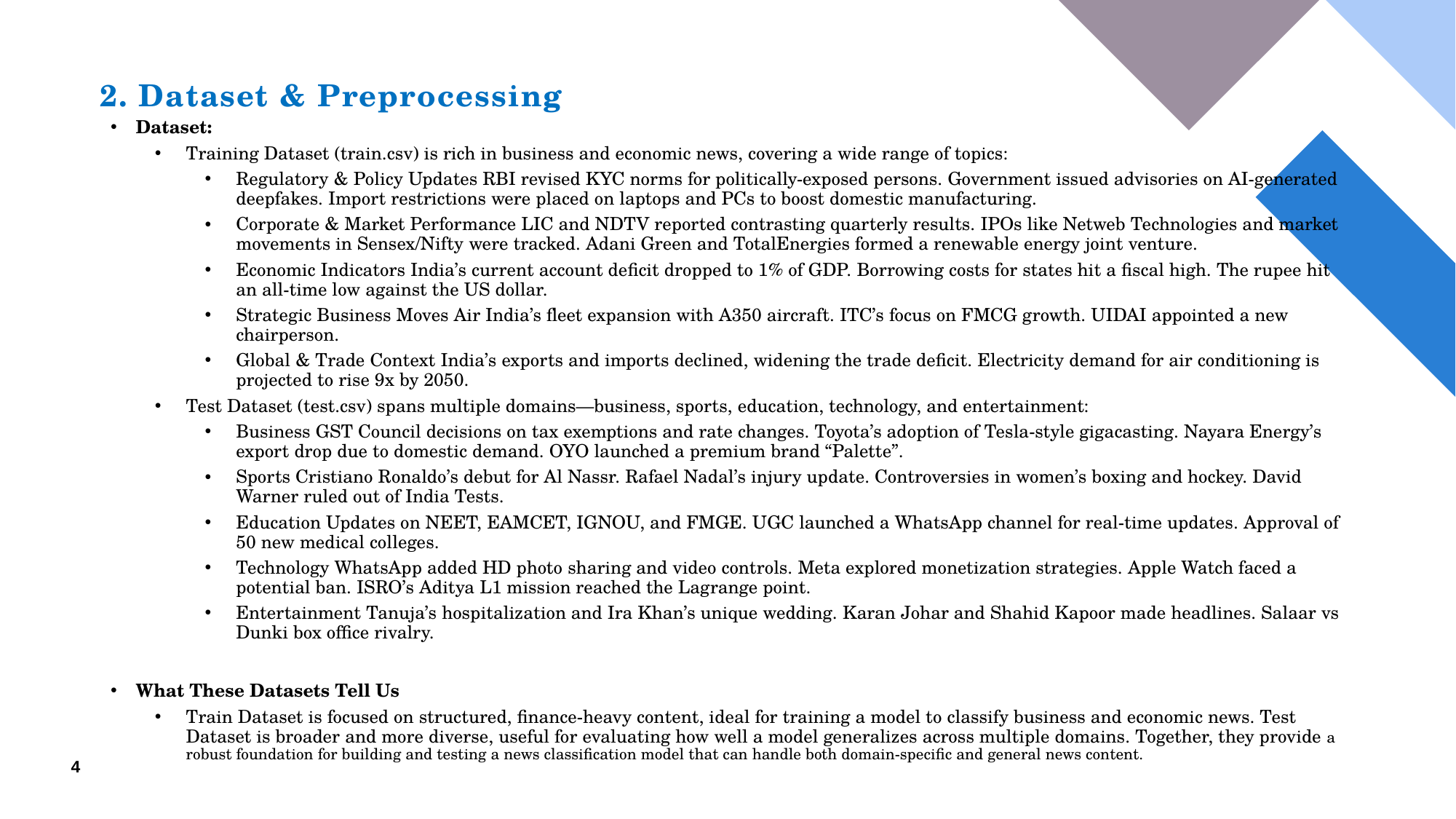

# 2. Dataset & Preprocessing
Dataset:
Training Dataset (train.csv) is rich in business and economic news, covering a wide range of topics:
Regulatory & Policy Updates RBI revised KYC norms for politically-exposed persons. Government issued advisories on AI-generated deepfakes. Import restrictions were placed on laptops and PCs to boost domestic manufacturing.
Corporate & Market Performance LIC and NDTV reported contrasting quarterly results. IPOs like Netweb Technologies and market movements in Sensex/Nifty were tracked. Adani Green and TotalEnergies formed a renewable energy joint venture.
Economic Indicators India’s current account deficit dropped to 1% of GDP. Borrowing costs for states hit a fiscal high. The rupee hit an all-time low against the US dollar.
Strategic Business Moves Air India’s fleet expansion with A350 aircraft. ITC’s focus on FMCG growth. UIDAI appointed a new chairperson.
Global & Trade Context India’s exports and imports declined, widening the trade deficit. Electricity demand for air conditioning is projected to rise 9x by 2050.
Test Dataset (test.csv) spans multiple domains—business, sports, education, technology, and entertainment:
Business GST Council decisions on tax exemptions and rate changes. Toyota’s adoption of Tesla-style gigacasting. Nayara Energy’s export drop due to domestic demand. OYO launched a premium brand “Palette”.
Sports Cristiano Ronaldo’s debut for Al Nassr. Rafael Nadal’s injury update. Controversies in women’s boxing and hockey. David Warner ruled out of India Tests.
Education Updates on NEET, EAMCET, IGNOU, and FMGE. UGC launched a WhatsApp channel for real-time updates. Approval of 50 new medical colleges.
Technology WhatsApp added HD photo sharing and video controls. Meta explored monetization strategies. Apple Watch faced a potential ban. ISRO’s Aditya L1 mission reached the Lagrange point.
Entertainment Tanuja’s hospitalization and Ira Khan’s unique wedding. Karan Johar and Shahid Kapoor made headlines. Salaar vs Dunki box office rivalry.

What These Datasets Tell Us
Train Dataset is focused on structured, finance-heavy content, ideal for training a model to classify business and economic news. Test Dataset is broader and more diverse, useful for evaluating how well a model generalizes across multiple domains. Together, they provide a robust foundation for building and testing a news classification model that can handle both domain-specific and general news content.

4